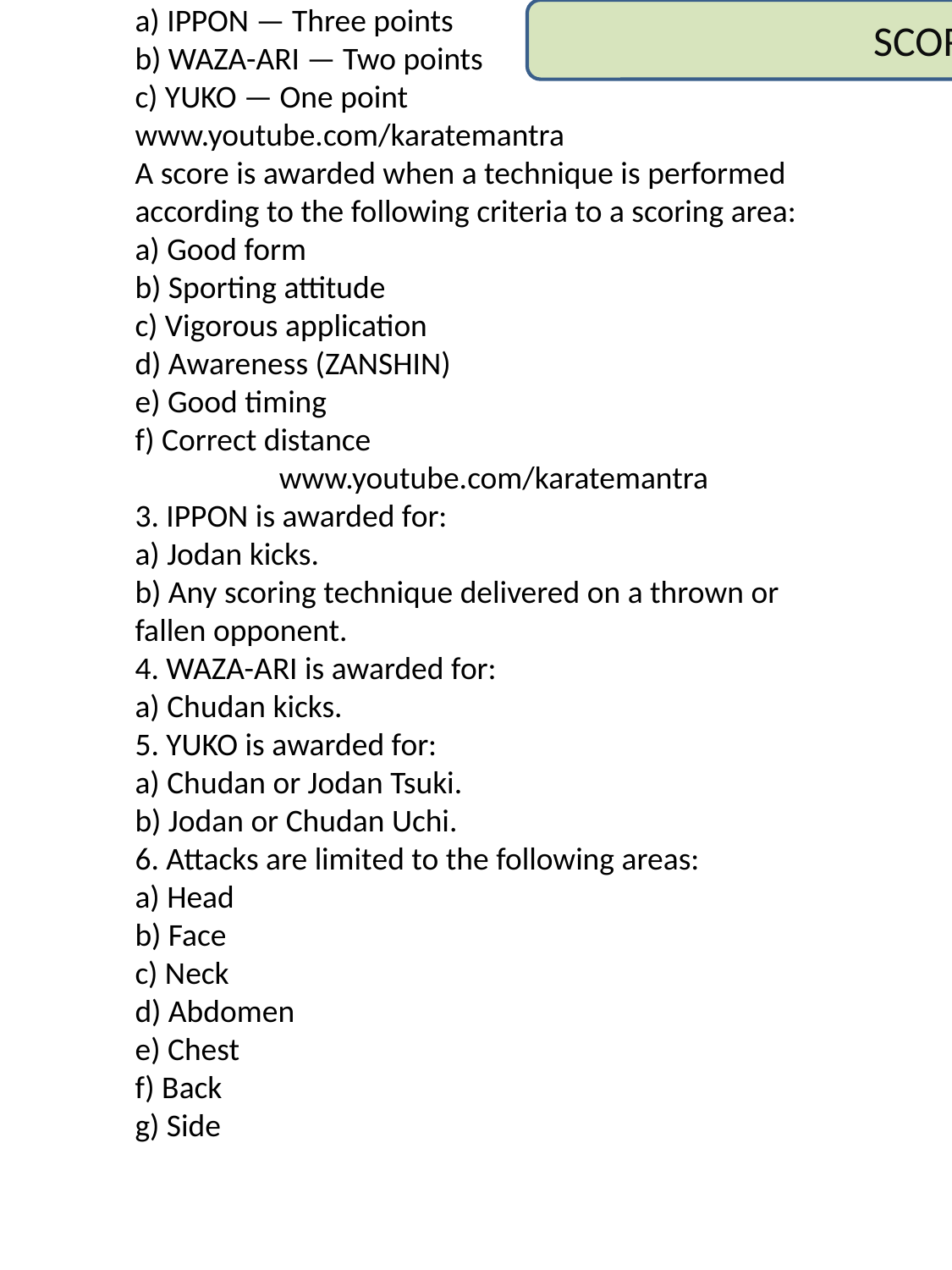

SCORING
Scores are as follows:
a) IPPON — Three points
b) WAZA-ARI — Two points
c) YUKO — One point
www.youtube.com/karatemantra
A score is awarded when a technique is performed according to the following criteria to a scoring area:
a) Good form
b) Sporting attitude
c) Vigorous application
d) Awareness (ZANSHIN)
e) Good timing
f) Correct distance
                    www.youtube.com/karatemantra
3. IPPON is awarded for:
a) Jodan kicks.
b) Any scoring technique delivered on a thrown or fallen opponent.
4. WAZA-ARI is awarded for:
a) Chudan kicks.
5. YUKO is awarded for:
a) Chudan or Jodan Tsuki.
b) Jodan or Chudan Uchi.
6. Attacks are limited to the following areas:
a) Head
b) Face
c) Neck
d) Abdomen
e) Chest
f) Back
g) Side
| IPPON | Three Points | Head, Face Kick |
| --- | --- | --- |
| WAZA-ARI | Two Points |  |
| YUKO | One point |  |